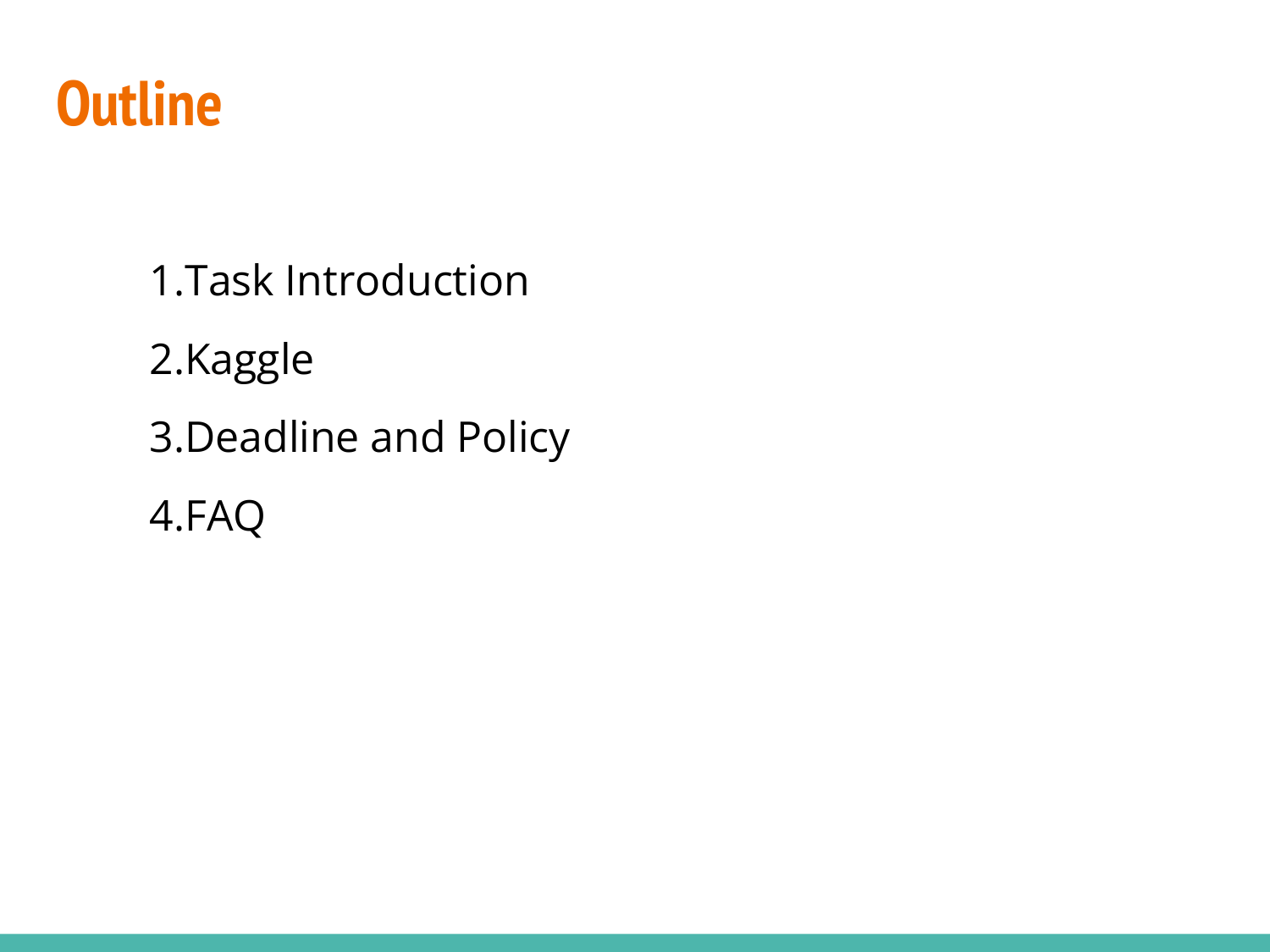

# Outline

Task Introduction
Kaggle
Deadline and Policy
FAQ